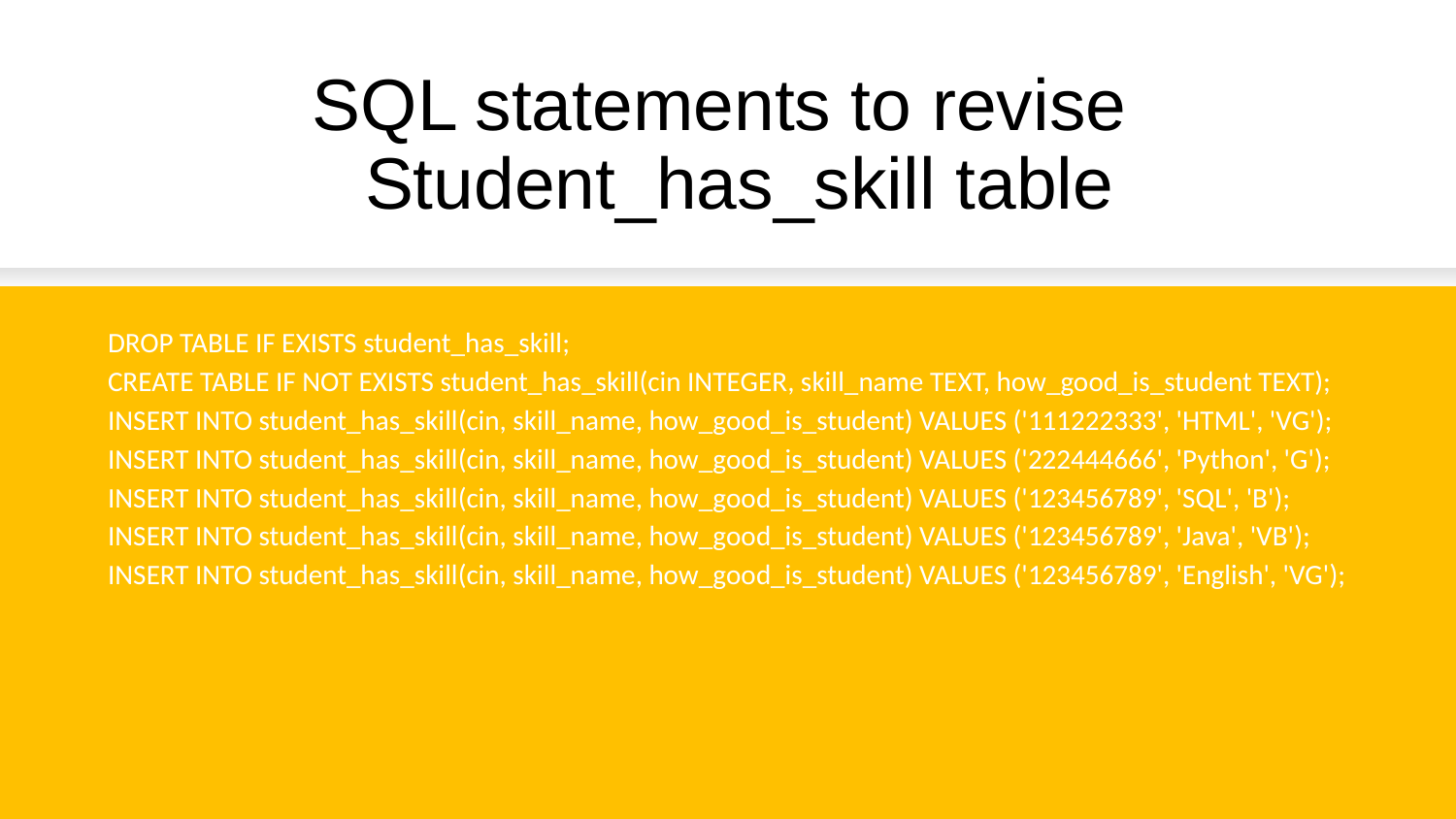

# SQL statements to revise   Student_has_skill table
DROP TABLE IF EXISTS student_has_skill;
CREATE TABLE IF NOT EXISTS student_has_skill(cin INTEGER, skill_name TEXT, how_good_is_student TEXT);
INSERT INTO student_has_skill(cin, skill_name, how_good_is_student) VALUES ('111222333', 'HTML', 'VG');
INSERT INTO student_has_skill(cin, skill_name, how_good_is_student) VALUES ('222444666', 'Python', 'G');
INSERT INTO student_has_skill(cin, skill_name, how_good_is_student) VALUES ('123456789', 'SQL', 'B');
INSERT INTO student_has_skill(cin, skill_name, how_good_is_student) VALUES ('123456789', 'Java', 'VB');
INSERT INTO student_has_skill(cin, skill_name, how_good_is_student) VALUES ('123456789', 'English', 'VG');